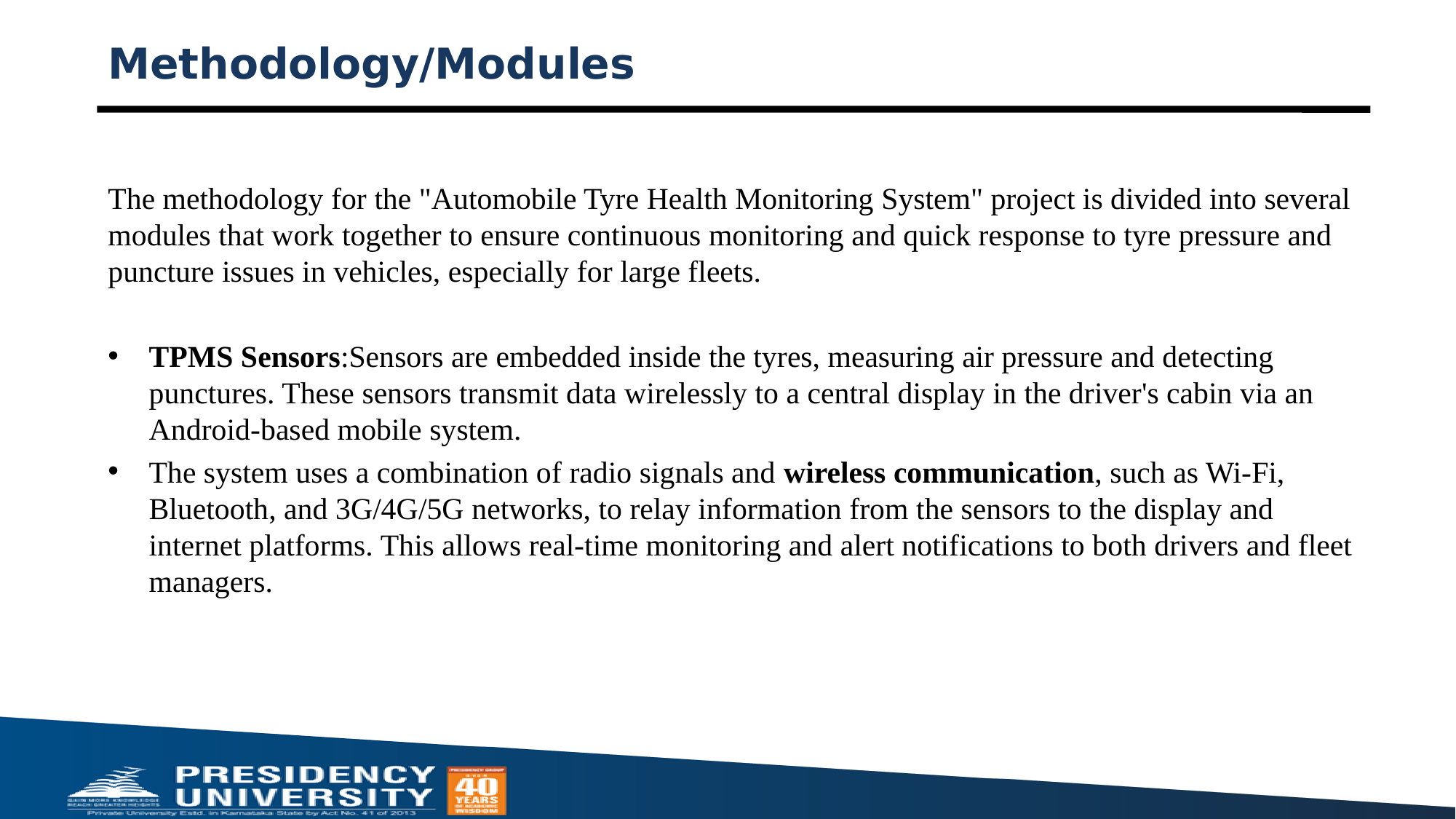

# Methodology/Modules
The methodology for the "Automobile Tyre Health Monitoring System" project is divided into several modules that work together to ensure continuous monitoring and quick response to tyre pressure and puncture issues in vehicles, especially for large fleets.

TPMS Sensors:Sensors are embedded inside the tyres, measuring air pressure and detecting punctures. These sensors transmit data wirelessly to a central display in the driver's cabin via an Android-based mobile system.
The system uses a combination of radio signals and wireless communication, such as Wi-Fi, Bluetooth, and 3G/4G/5G networks, to relay information from the sensors to the display and internet platforms. This allows real-time monitoring and alert notifications to both drivers and fleet managers.